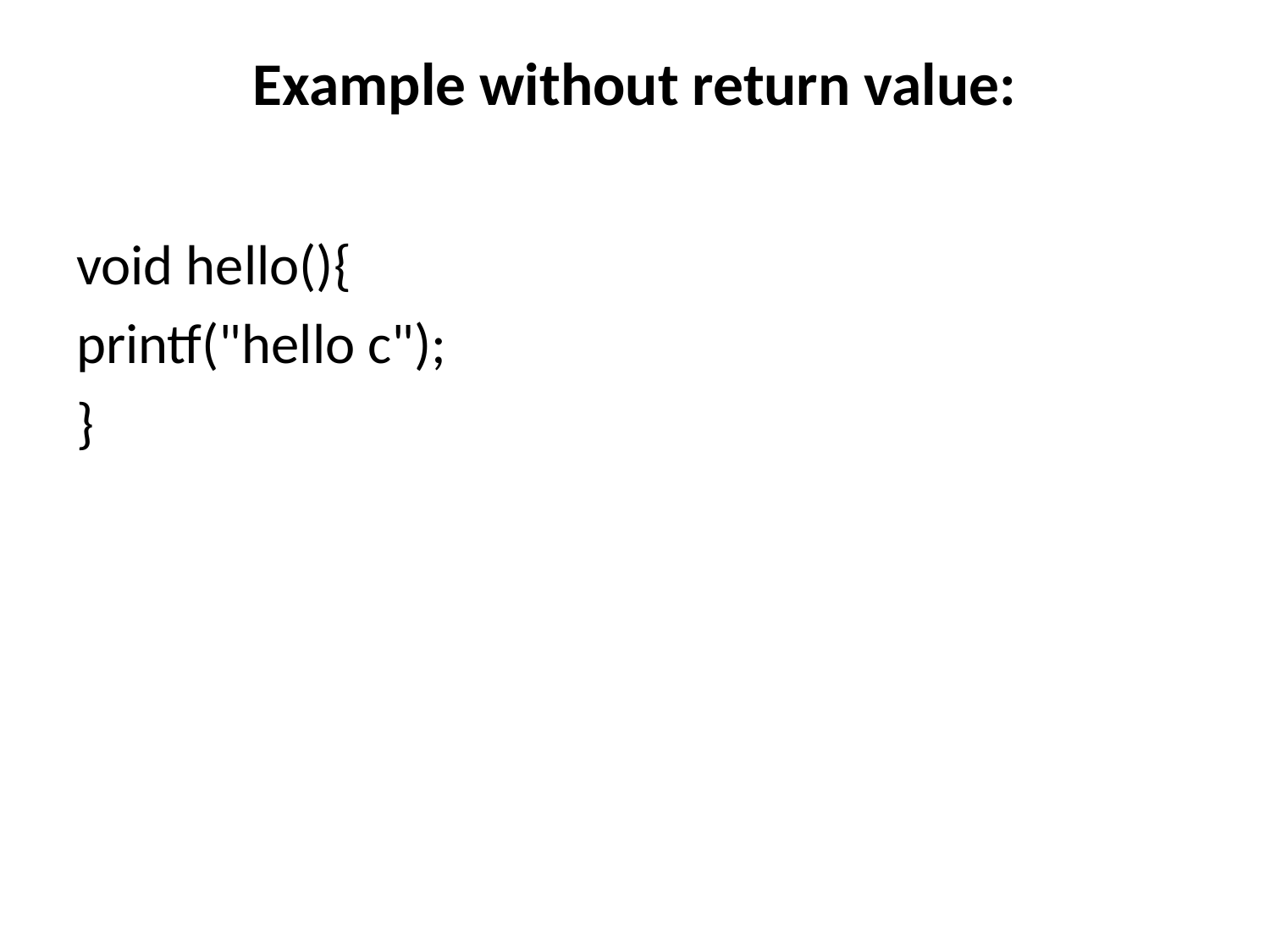

# Example without return value:
void hello(){
printf("hello c");
}